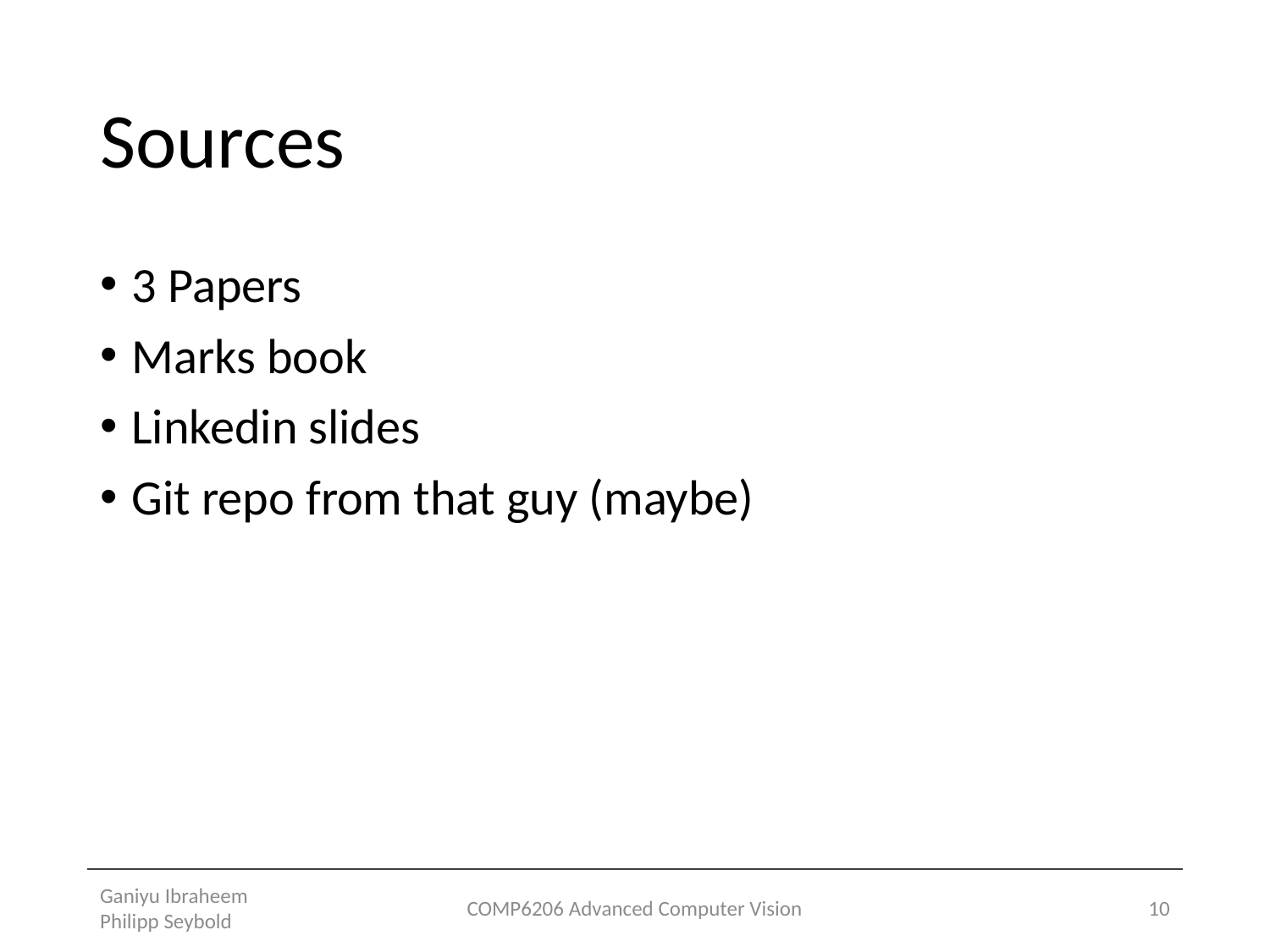

# Sources
3 Papers
Marks book
Linkedin slides
Git repo from that guy (maybe)
Ganiyu Ibraheem  Philipp Seybold
COMP6206 Advanced Computer Vision
10